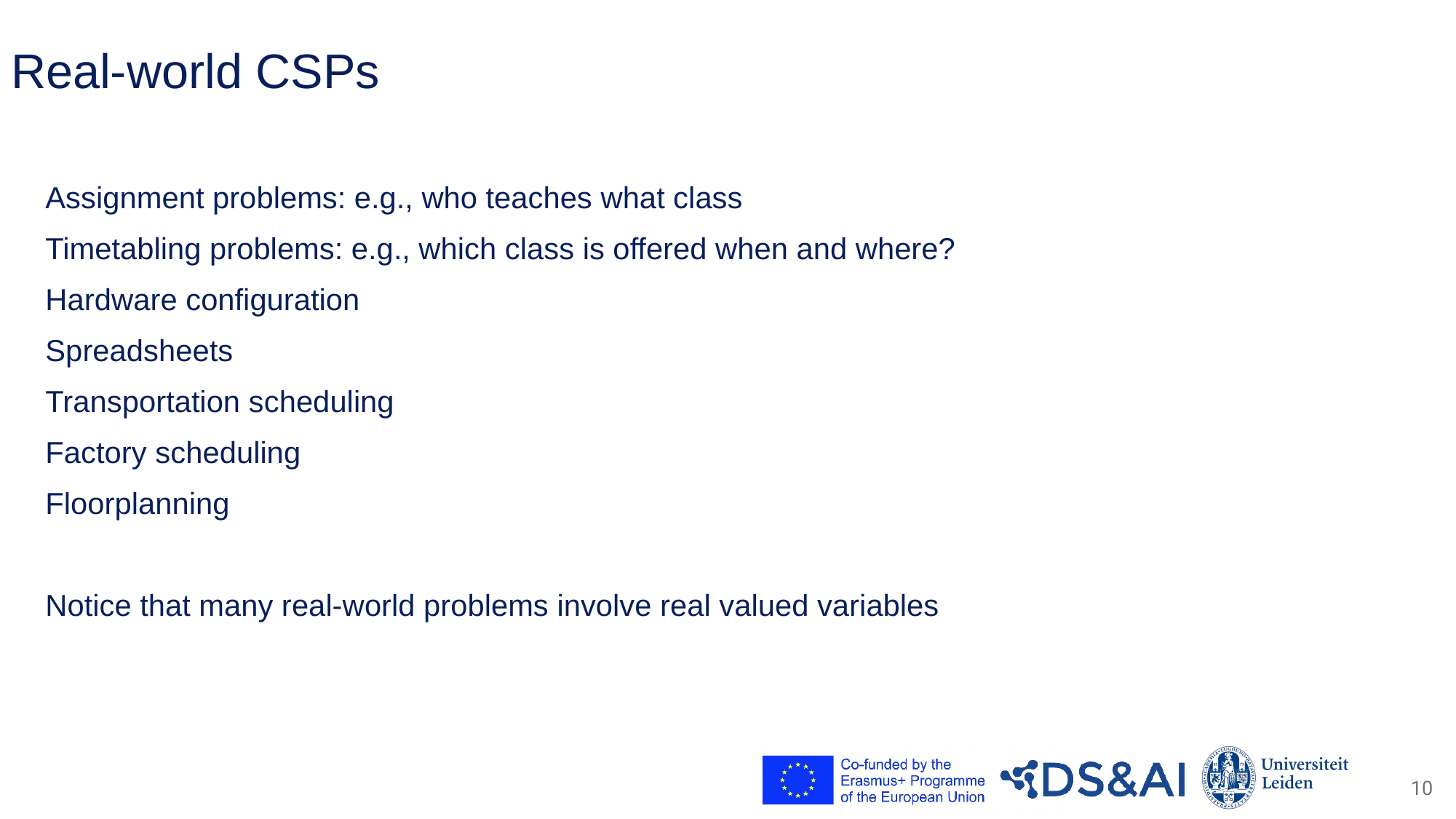

# Real-world CSPs
Assignment problems: e.g., who teaches what class
Timetabling problems: e.g., which class is offered when and where?
Hardware configuration
Spreadsheets
Transportation scheduling
Factory scheduling
Floorplanning

Notice that many real-world problems involve real valued variables
10